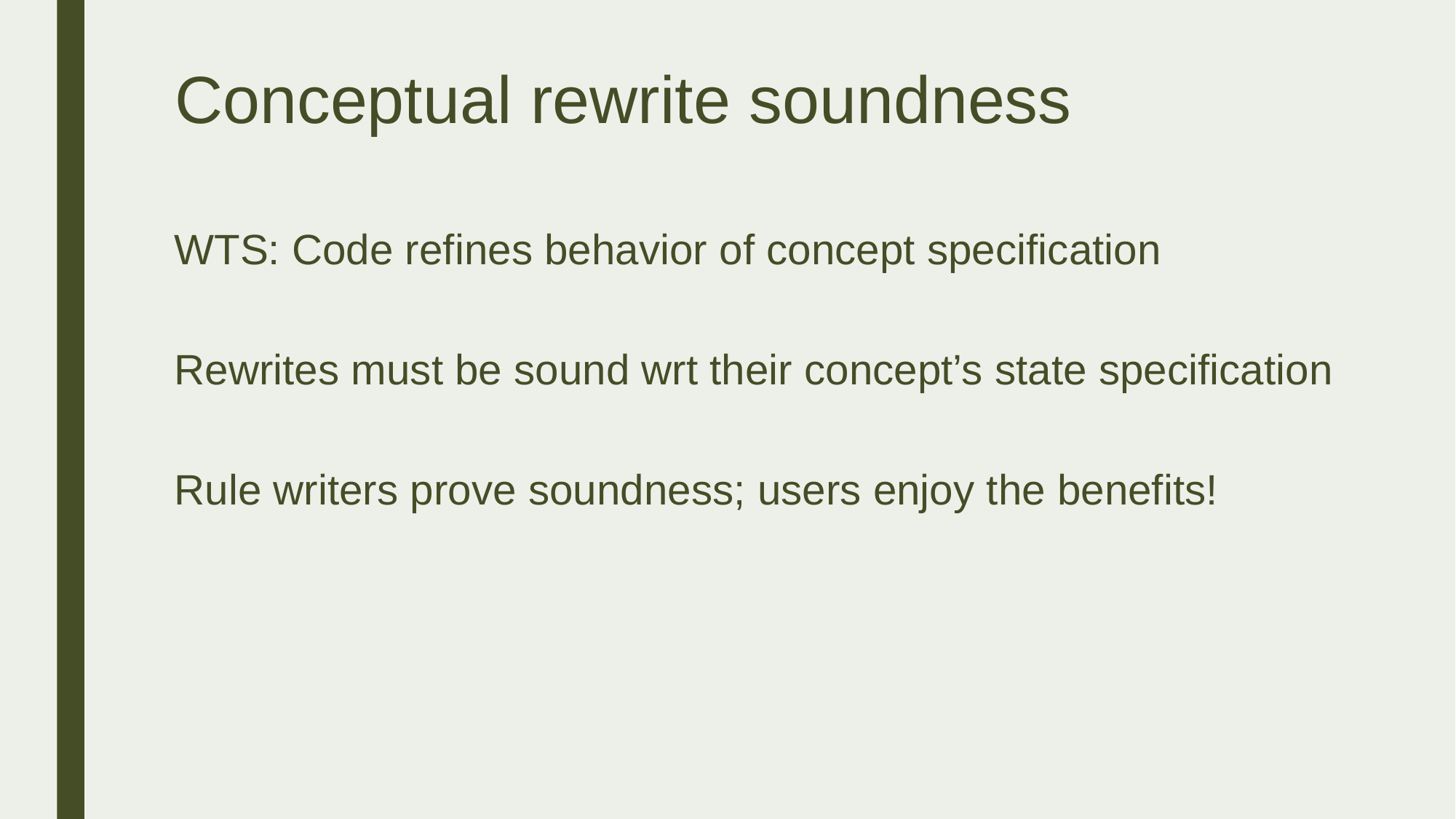

# Conceptual rewrite soundness

WTS: Code refines behavior of concept specification
Rewrites must be sound wrt their concept’s state specification
Rule writers prove soundness; users enjoy the benefits!
34